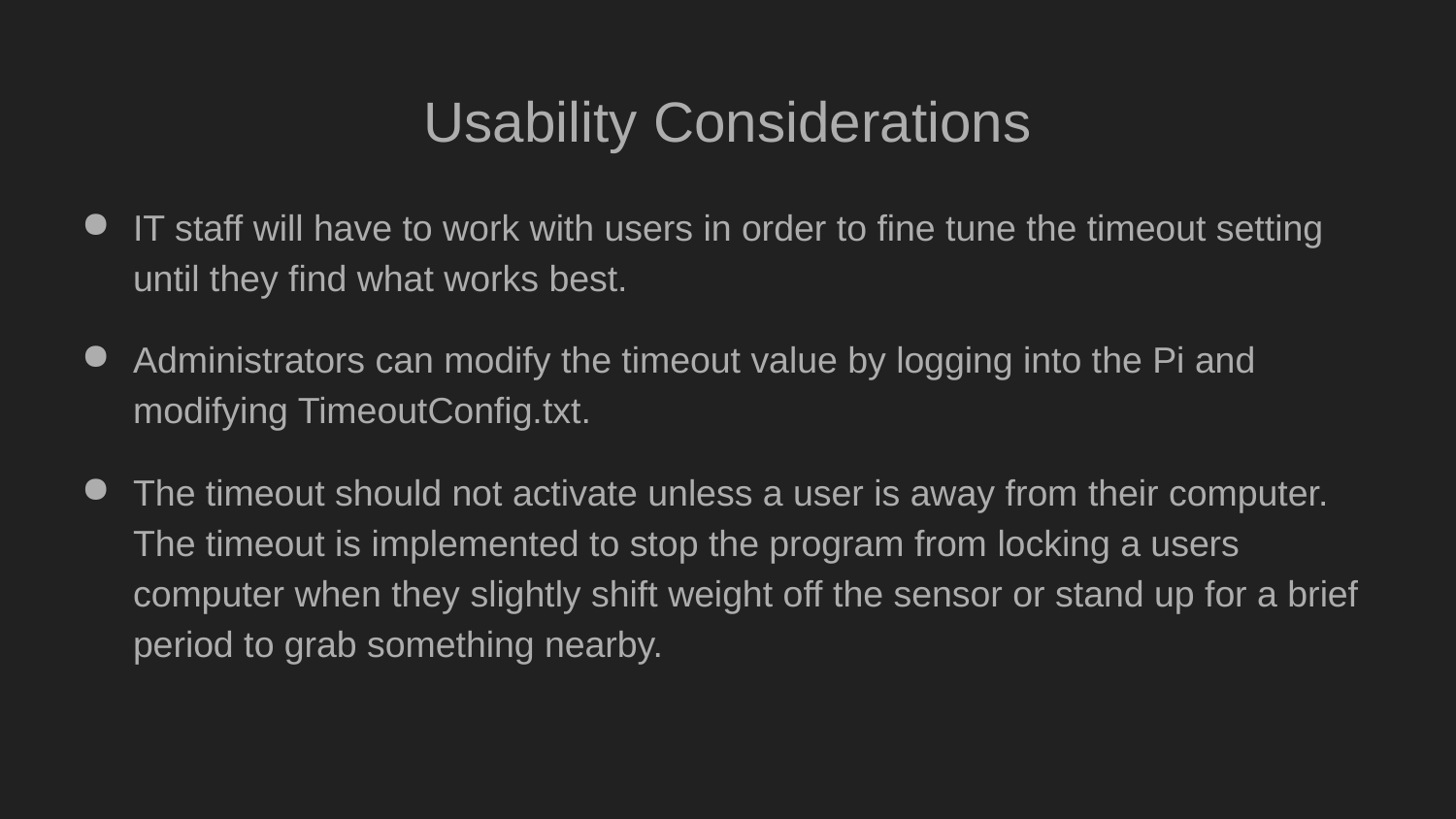

# Usability Considerations
IT staff will have to work with users in order to fine tune the timeout setting until they find what works best.
Administrators can modify the timeout value by logging into the Pi and modifying TimeoutConfig.txt.
The timeout should not activate unless a user is away from their computer. The timeout is implemented to stop the program from locking a users computer when they slightly shift weight off the sensor or stand up for a brief period to grab something nearby.